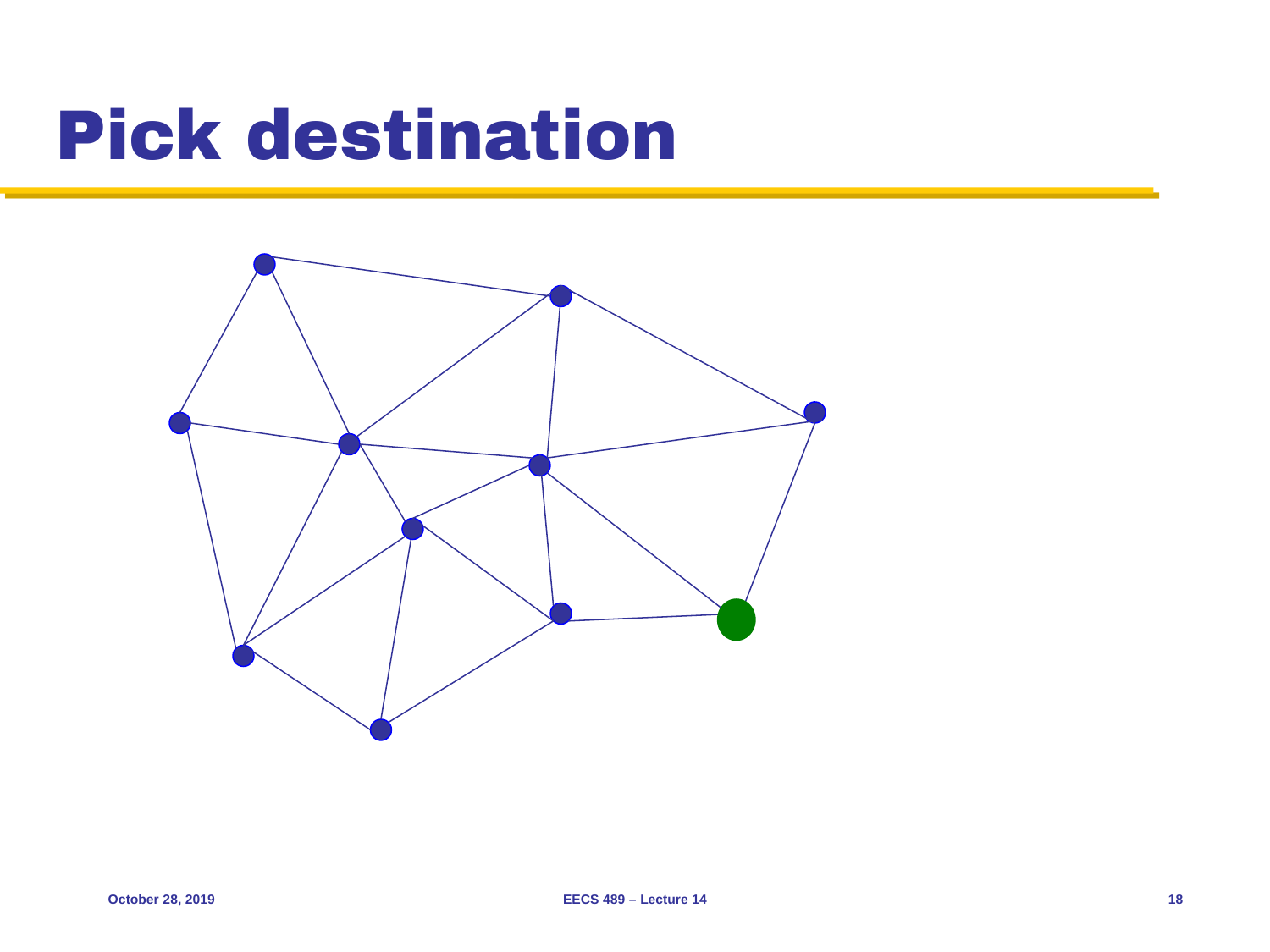

# Pick destination

October 28, 2019
EECS 489 – Lecture 14
18